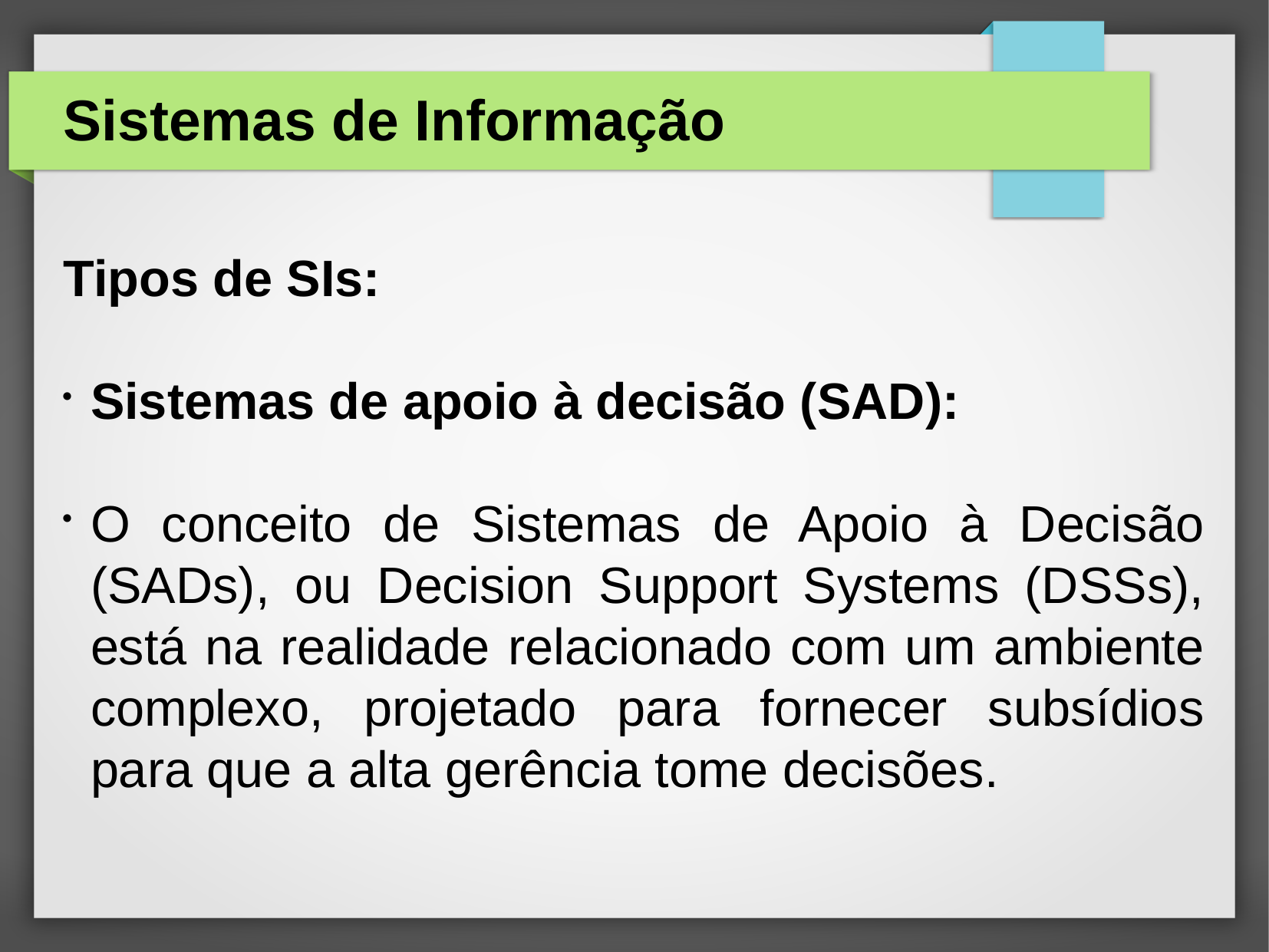

# Sistemas de Informação
Tipos de SIs:

Sistemas de apoio à decisão (SAD):

O conceito de Sistemas de Apoio à Decisão (SADs), ou Decision Support Systems (DSSs), está na realidade relacionado com um ambiente complexo, projetado para fornecer subsídios para que a alta gerência tome decisões.